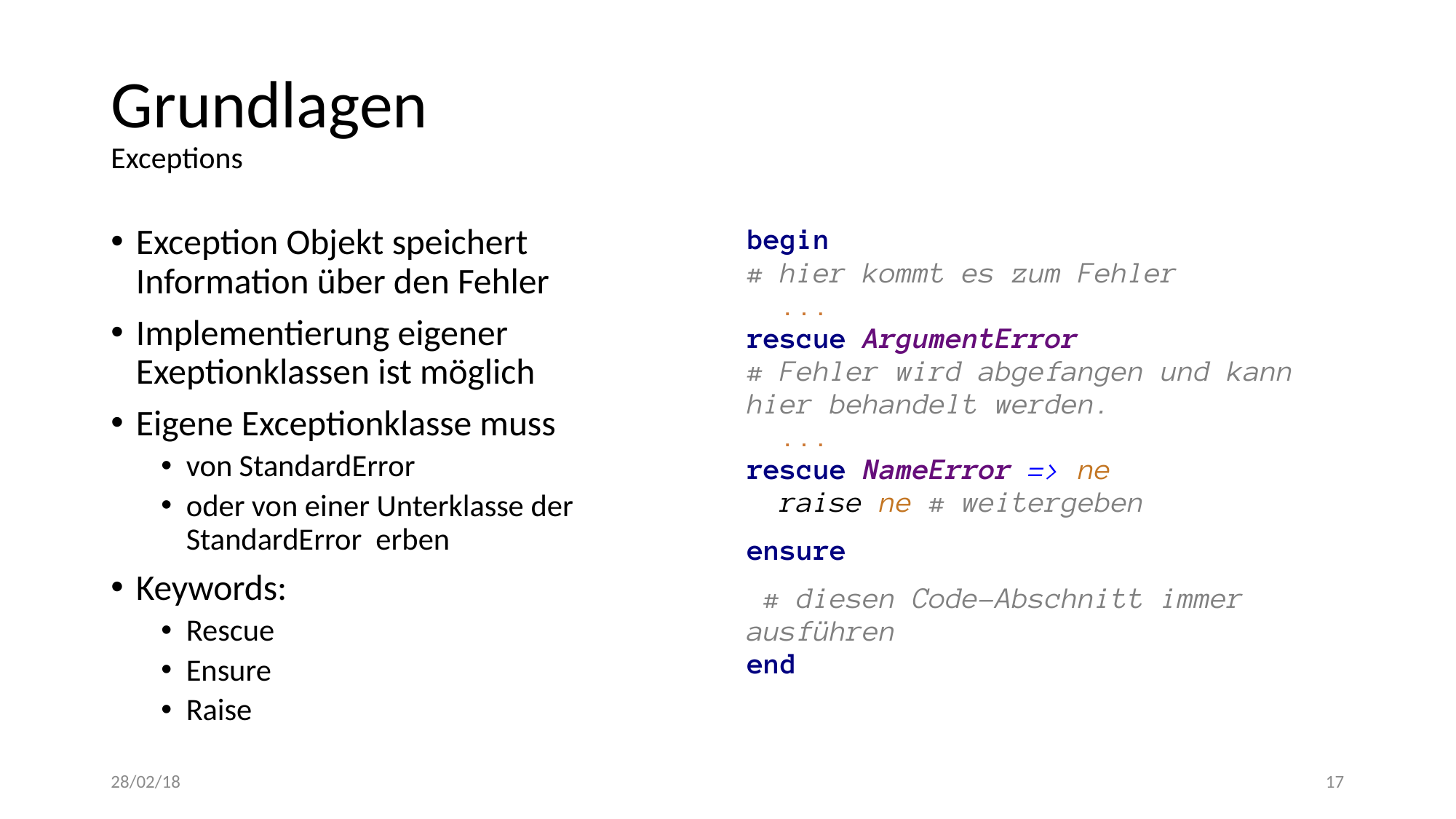

# Grundlagen Exceptions
Exception Objekt speichert Information über den Fehler
Implementierung eigener Exeptionklassen ist möglich
Eigene Exceptionklasse muss
von StandardError
oder von einer Unterklasse der StandardError  erben
Keywords:
Rescue
Ensure
Raise

begin
# hier kommt es zum Fehler
  ...
rescue ArgumentError
# Fehler wird abgefangen und kann hier behandelt werden.
  ...
rescue NameError => ne
  raise ne # weitergeben
ensure
 # diesen Code-Abschnitt immer ausführen
end
28/02/18
17